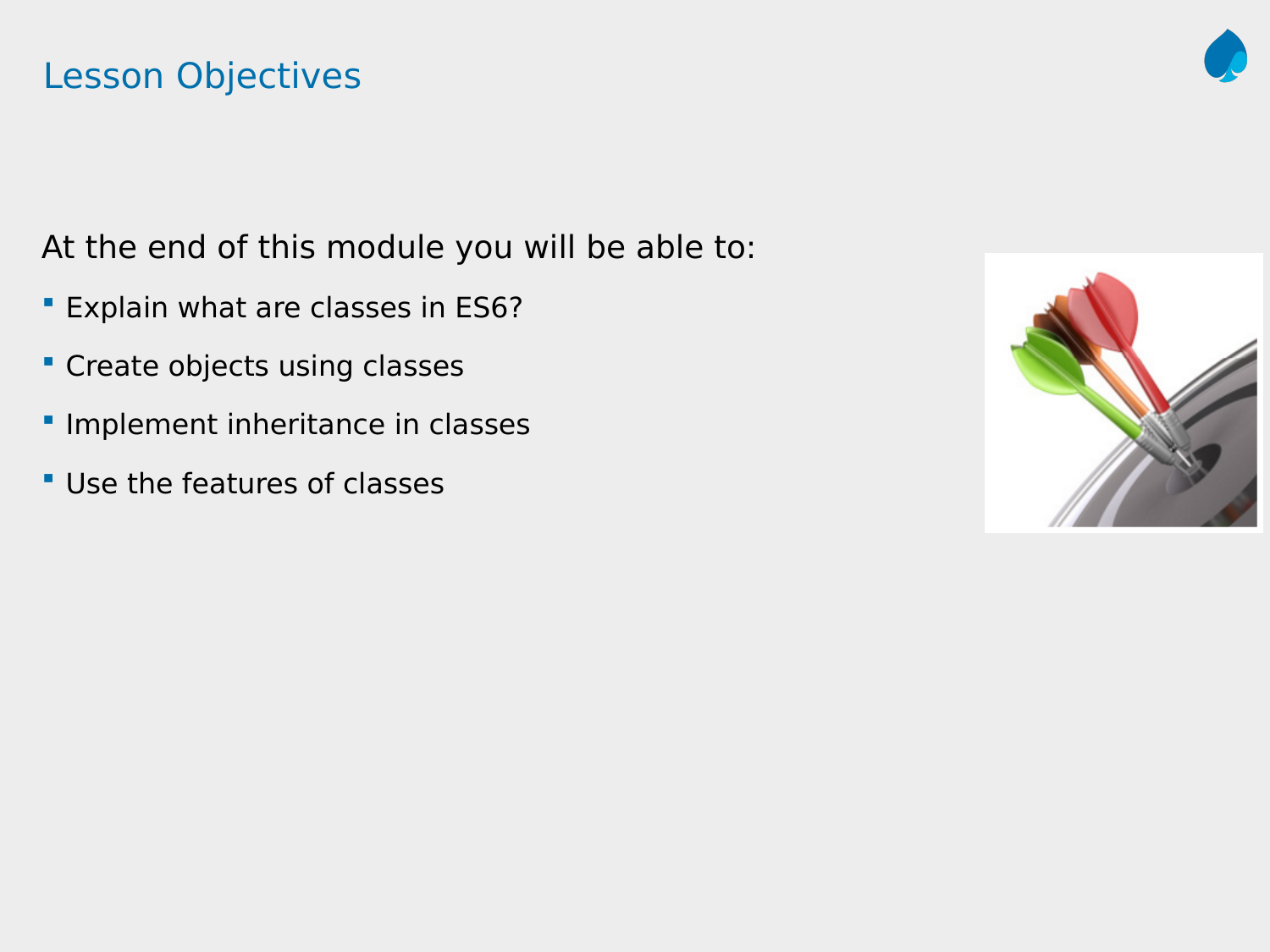

# Lesson Objectives
At the end of this module you will be able to:
Explain what are classes in ES6?
Create objects using classes
Implement inheritance in classes
Use the features of classes